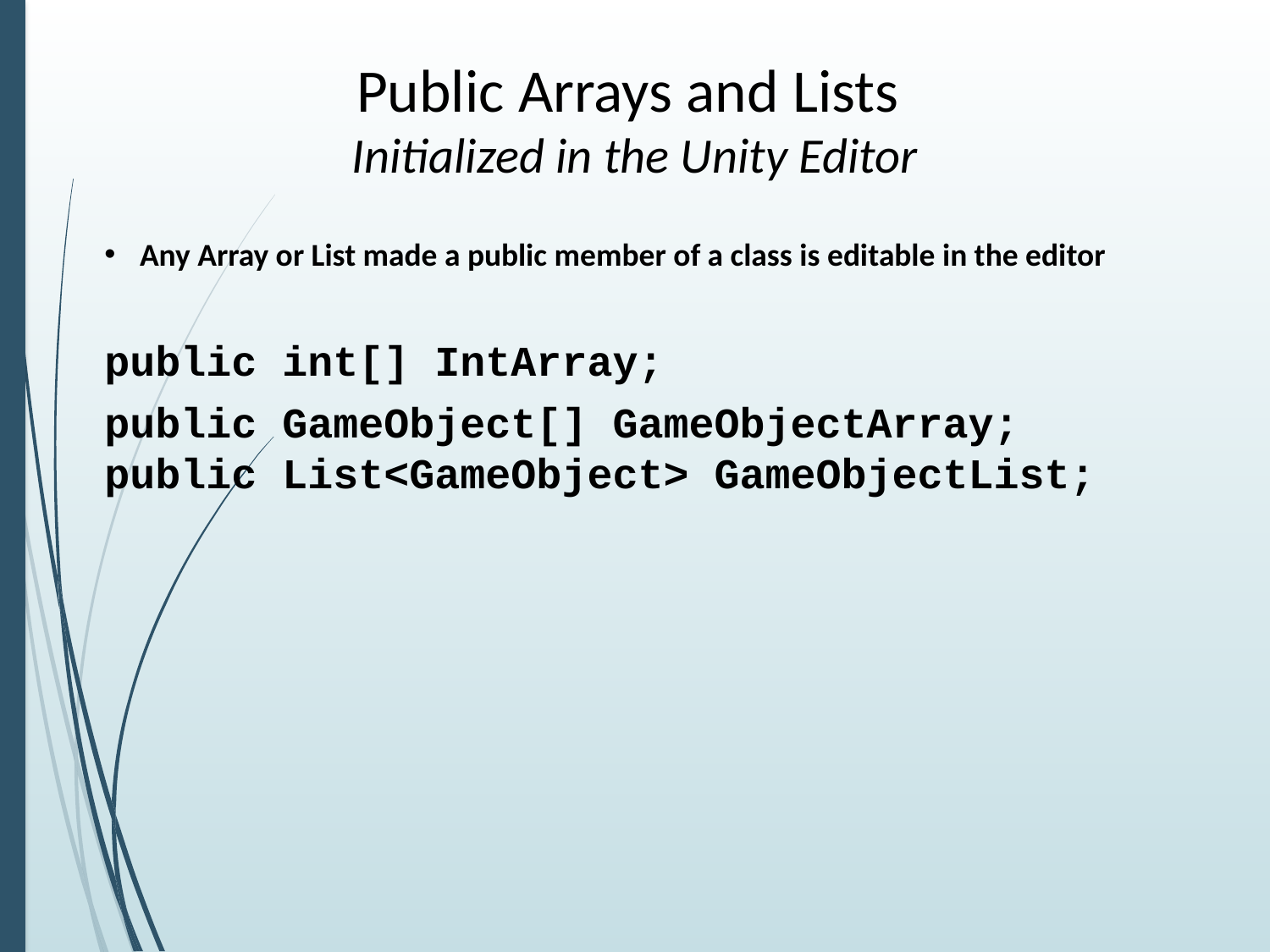

# Public Arrays and Lists Initialized in the Unity Editor
Any Array or List made a public member of a class is editable in the editor

public int[] IntArray;
public GameObject[] GameObjectArray; public List<GameObject> GameObjectList;